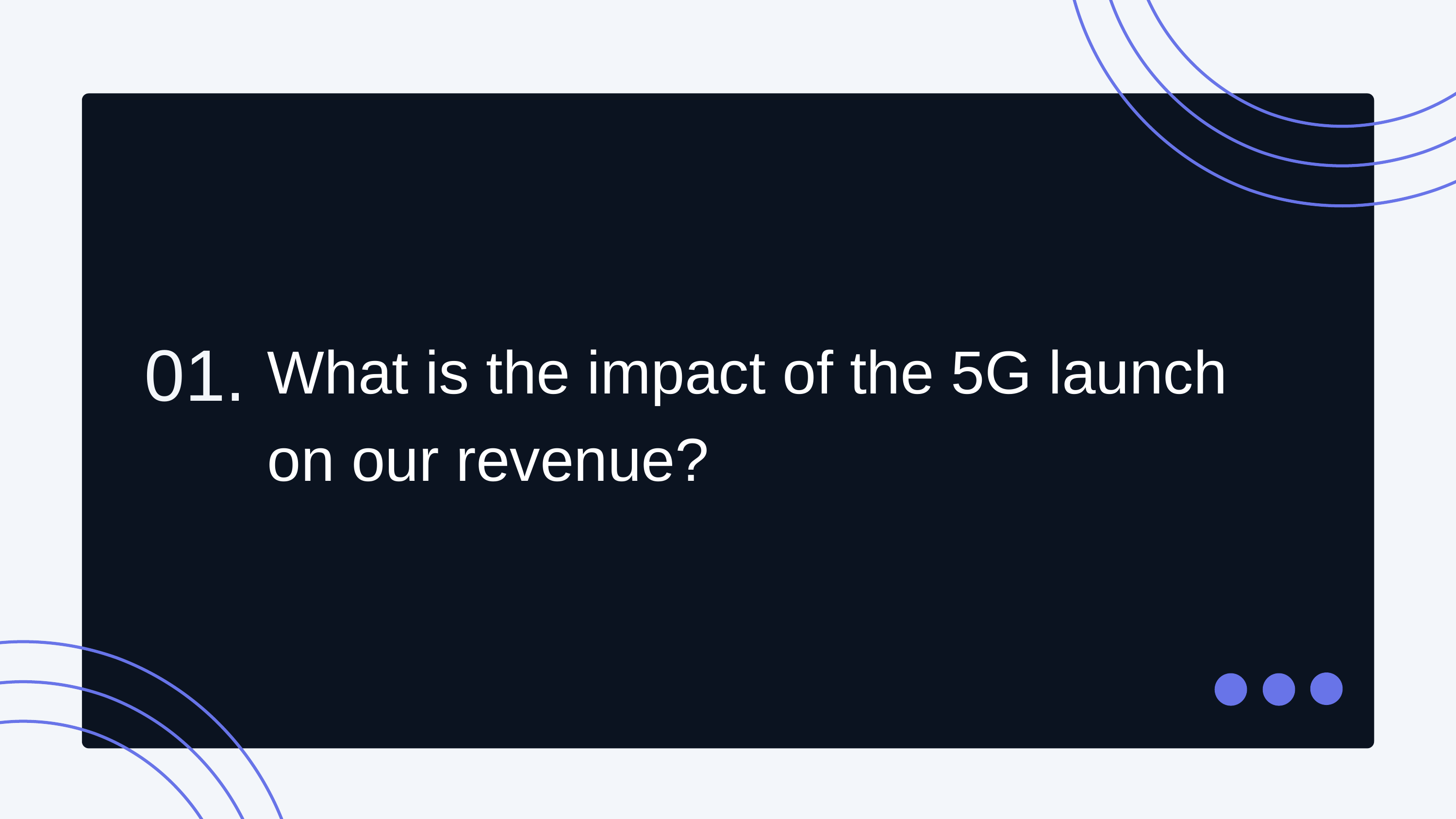

01.
What is the impact of the 5G launch on our revenue?